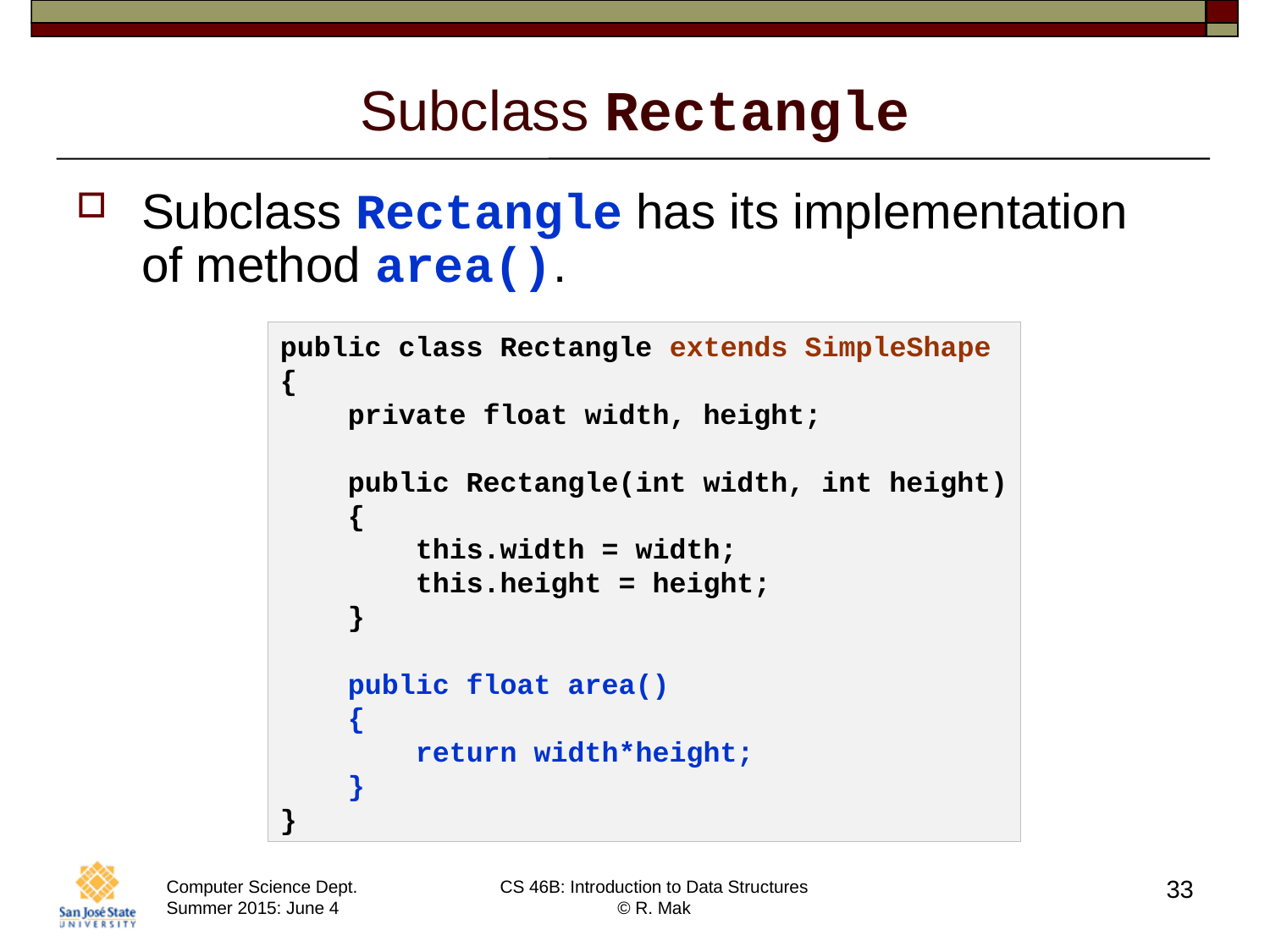

# Subclass Rectangle
Subclass Rectangle has its implementation
of method area().
public class Rectangle extends SimpleShape
{
    private float width, height;

    public Rectangle(int width, int height)
    {
        this.width = width;
        this.height = height;
    }

    public float area()
    {
        return width*height;
    }
}
33